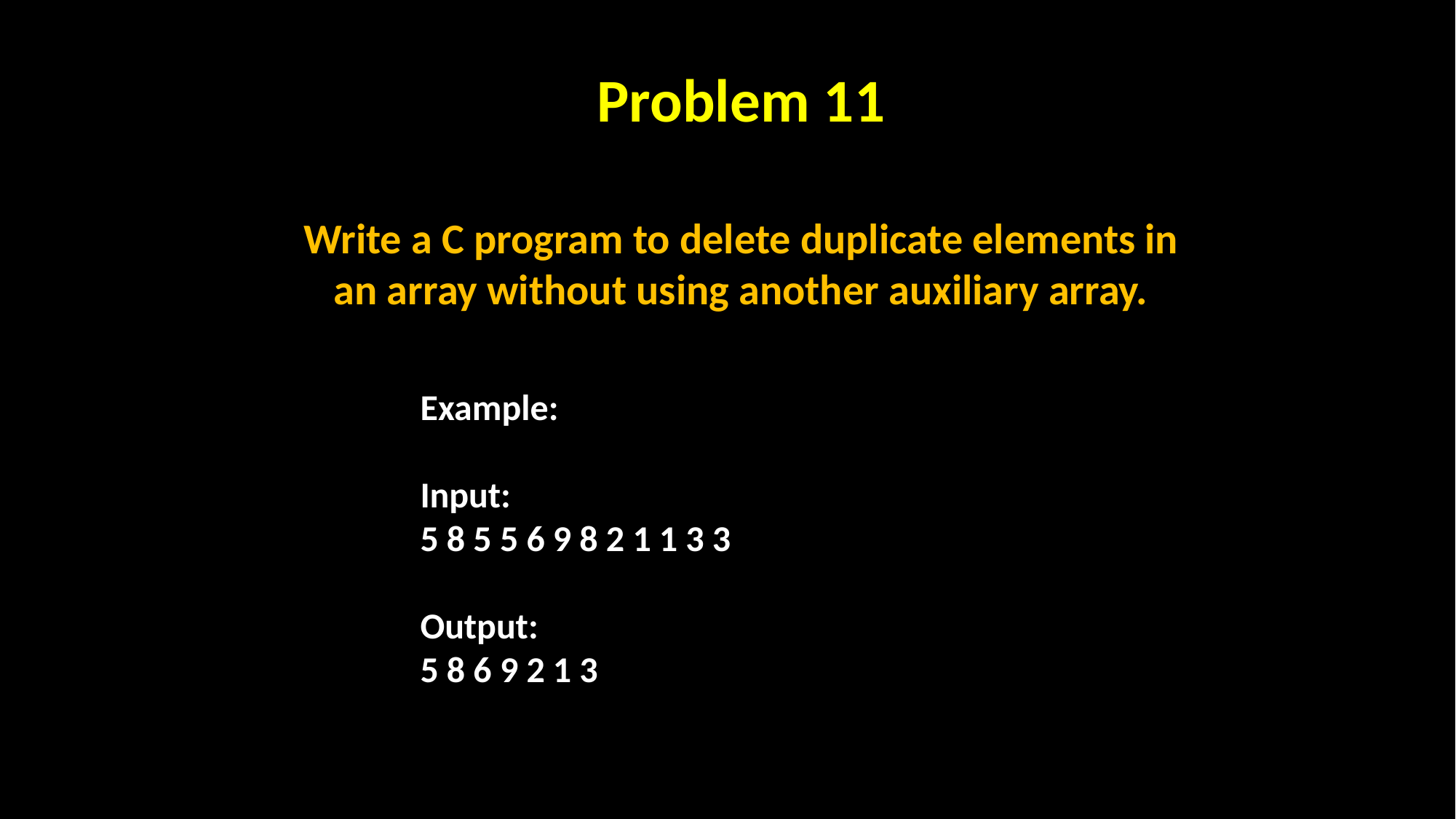

Problem 11
Write a C program to delete duplicate elements in an array without using another auxiliary array.
Example:

Input:
5 8 5 5 6 9 8 2 1 1 3 3

Output:
5 8 6 9 2 1 3